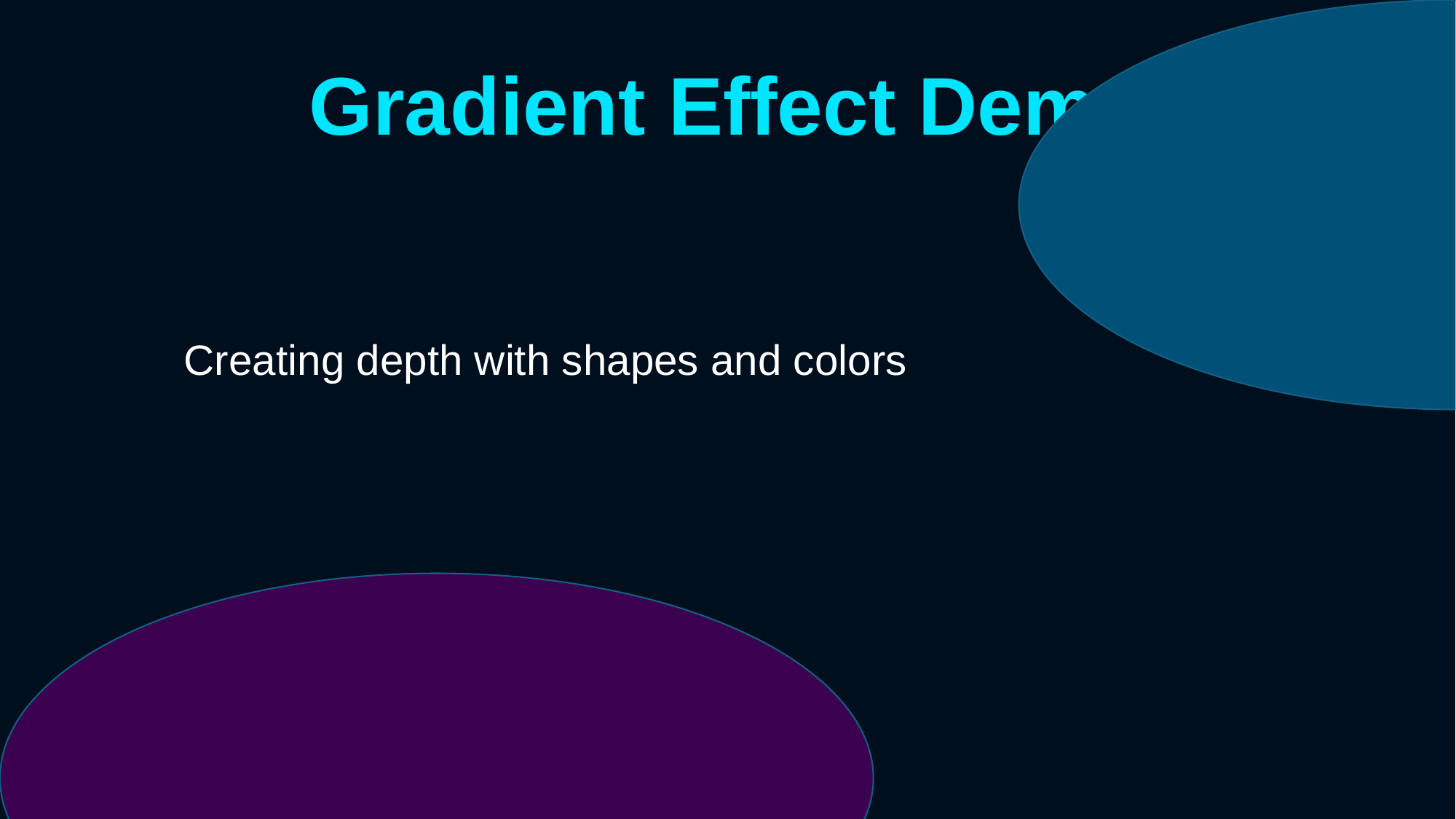

Gradient Effect Demo
Creating depth with shapes and colors